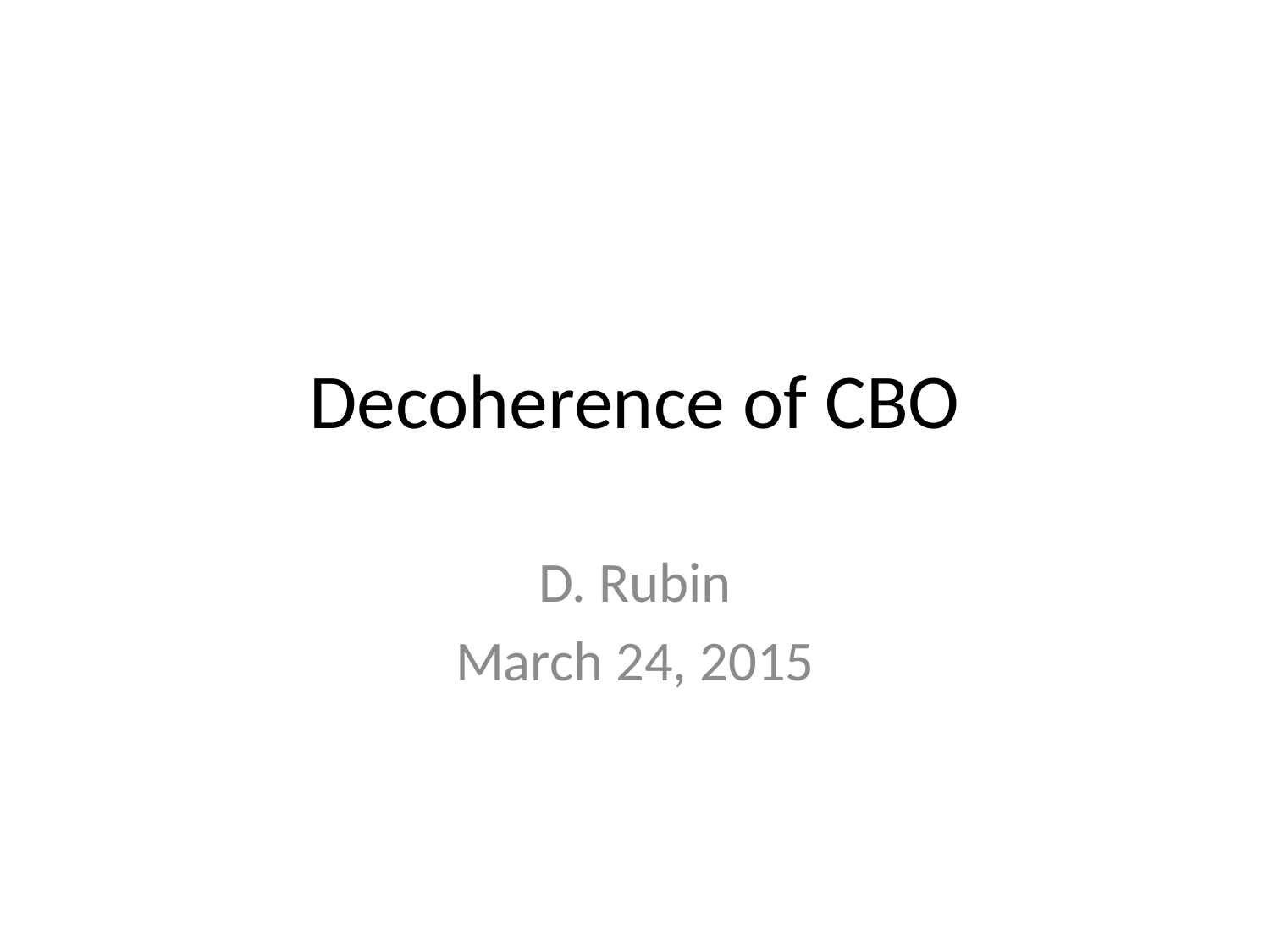

# Decoherence of CBO
D. Rubin
March 24, 2015